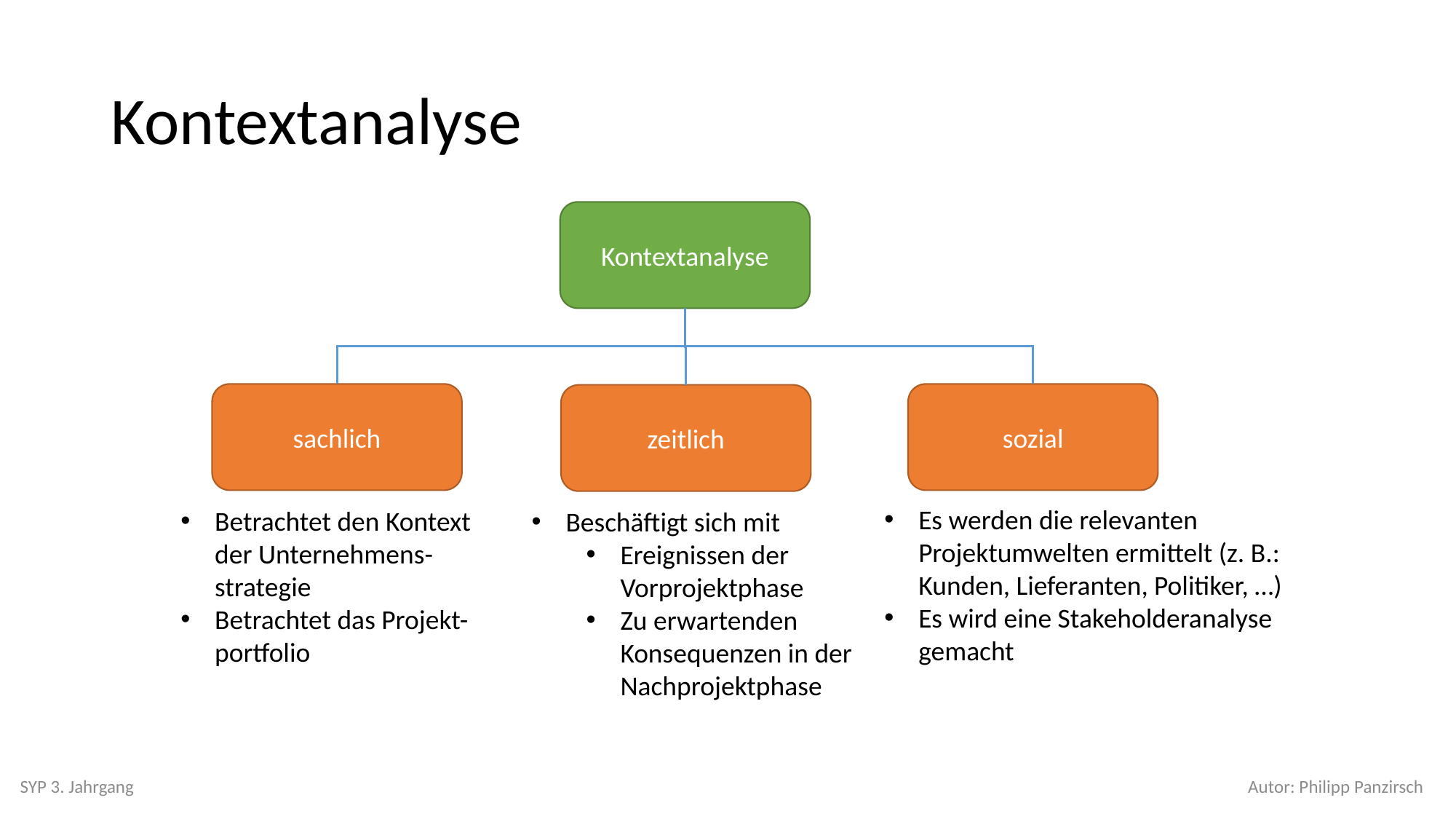

# Kontextanalyse
Kontextanalyse
sachlich
sozial
zeitlich
Es werden die relevanten Projektumwelten ermittelt (z. B.: Kunden, Lieferanten, Politiker, …)
Es wird eine Stakeholderanalyse gemacht
Betrachtet den Kontext der Unternehmens-strategie
Betrachtet das Projekt-portfolio
Beschäftigt sich mit
Ereignissen der Vorprojektphase
Zu erwartenden Konsequenzen in der Nachprojektphase

SYP 3. Jahrgang
Autor: Philipp Panzirsch